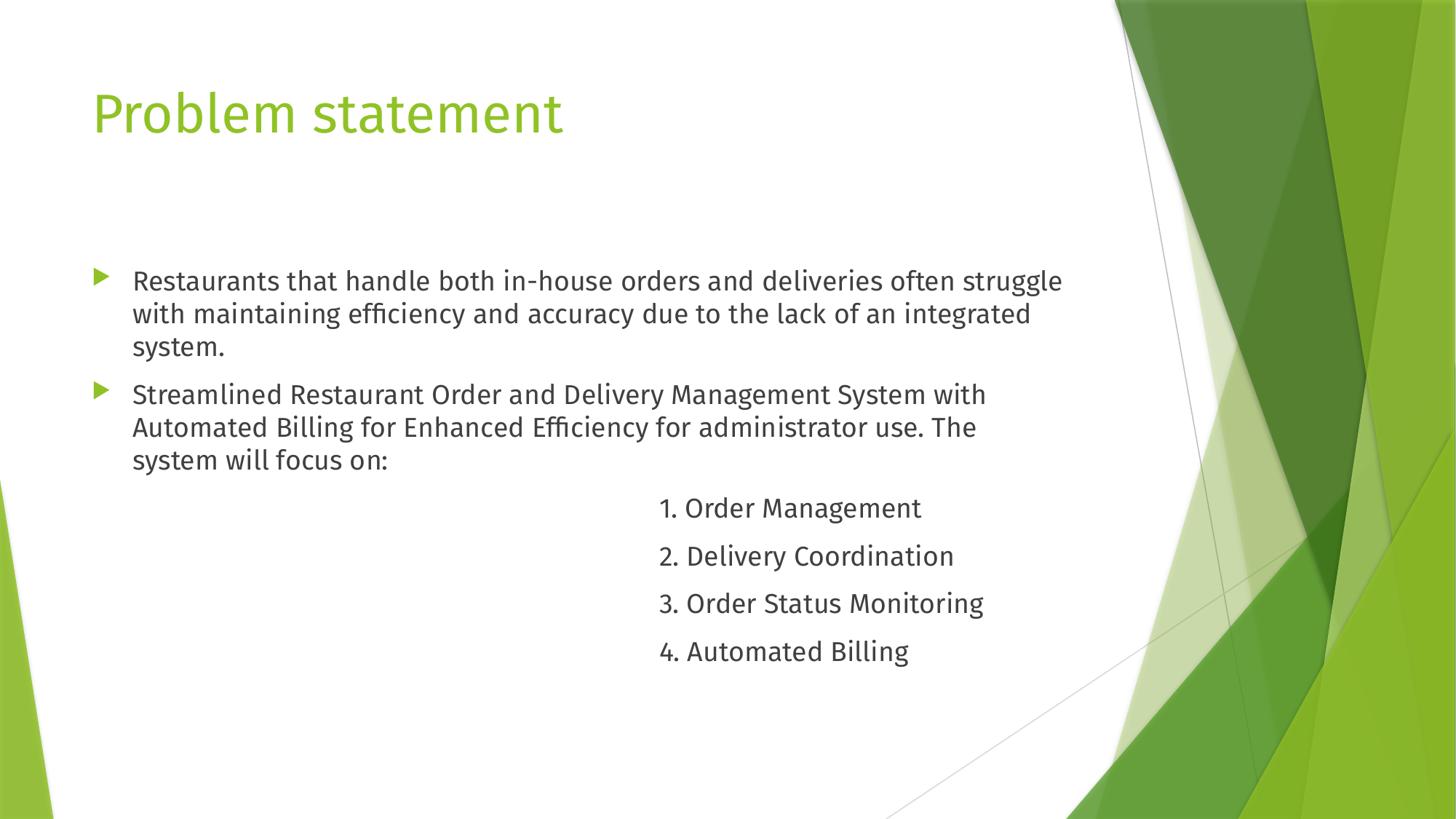

# Problem statement
Restaurants that handle both in-house orders and deliveries often struggle with maintaining efficiency and accuracy due to the lack of an integrated system.
Streamlined Restaurant Order and Delivery Management System with Automated Billing for Enhanced Efficiency for administrator use. The system will focus on:
					   1. Order Management
					   2. Delivery Coordination
					   3. Order Status Monitoring
					   4. Automated Billing